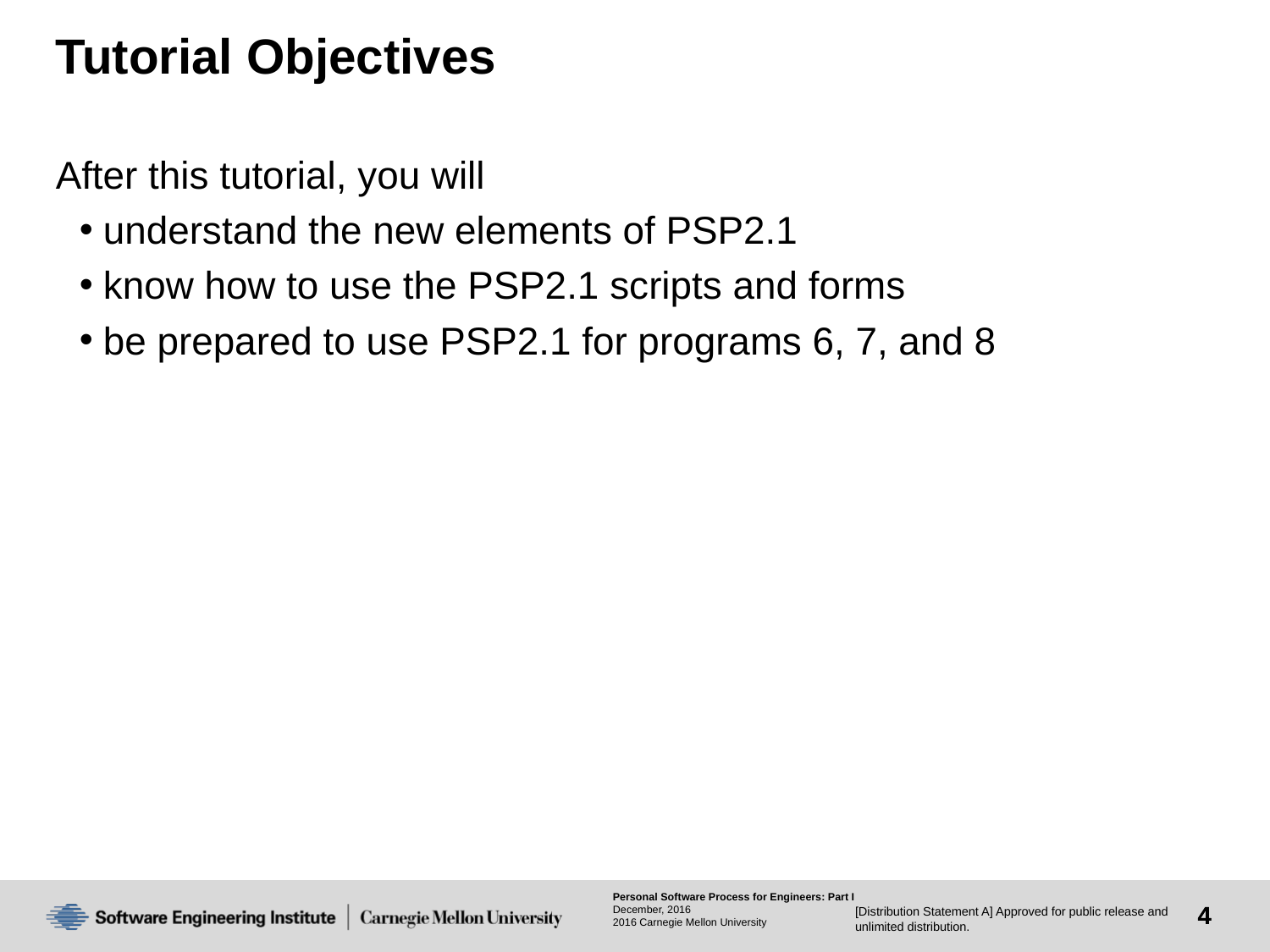

# Tutorial Objectives
After this tutorial, you will
understand the new elements of PSP2.1
know how to use the PSP2.1 scripts and forms
be prepared to use PSP2.1 for programs 6, 7, and 8